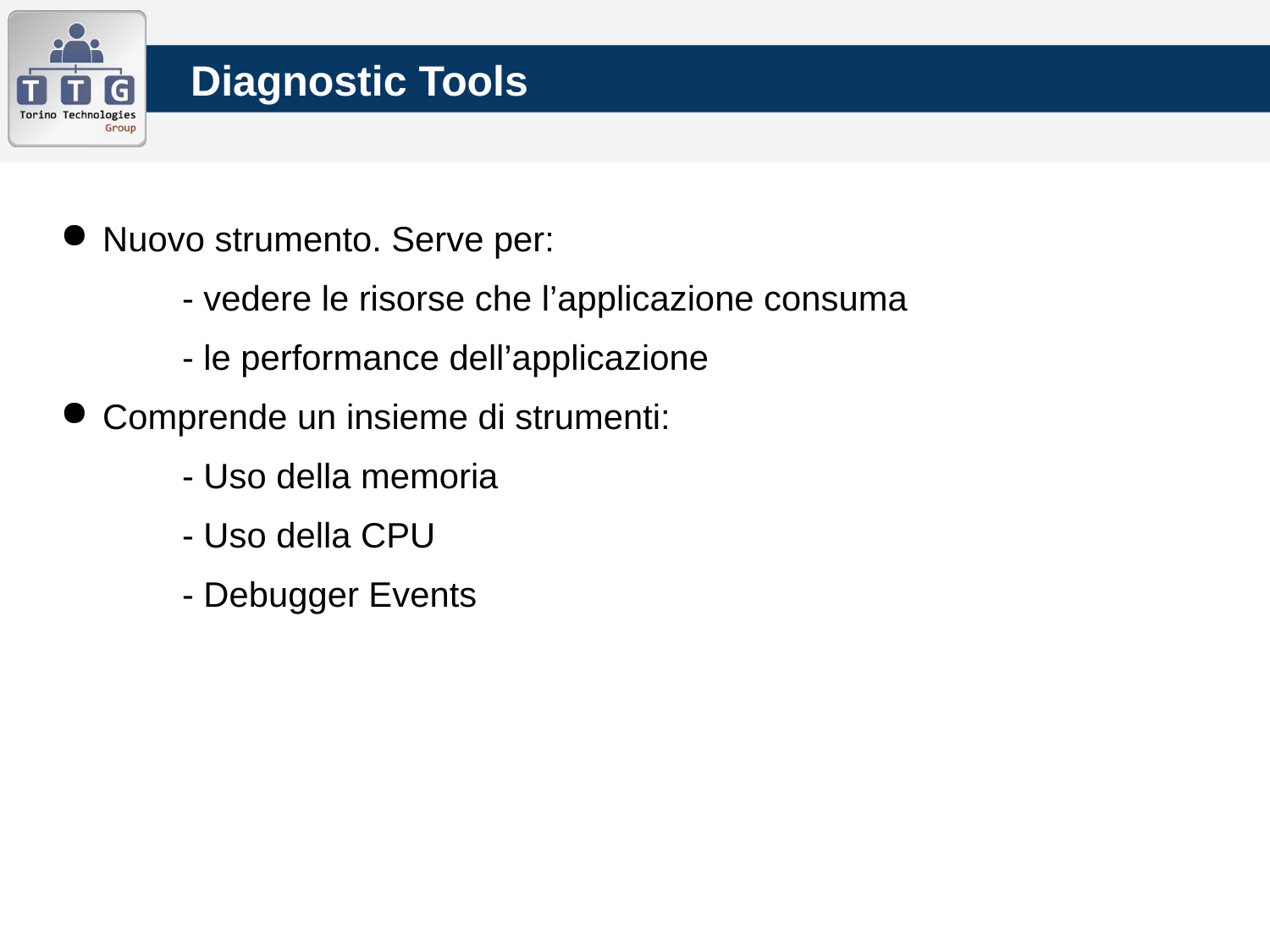

# Diagnostic Tools
Nuovo strumento. Serve per:
	- vedere le risorse che l’applicazione consuma
	- le performance dell’applicazione
Comprende un insieme di strumenti:
	- Uso della memoria
	- Uso della CPU
	- Debugger Events